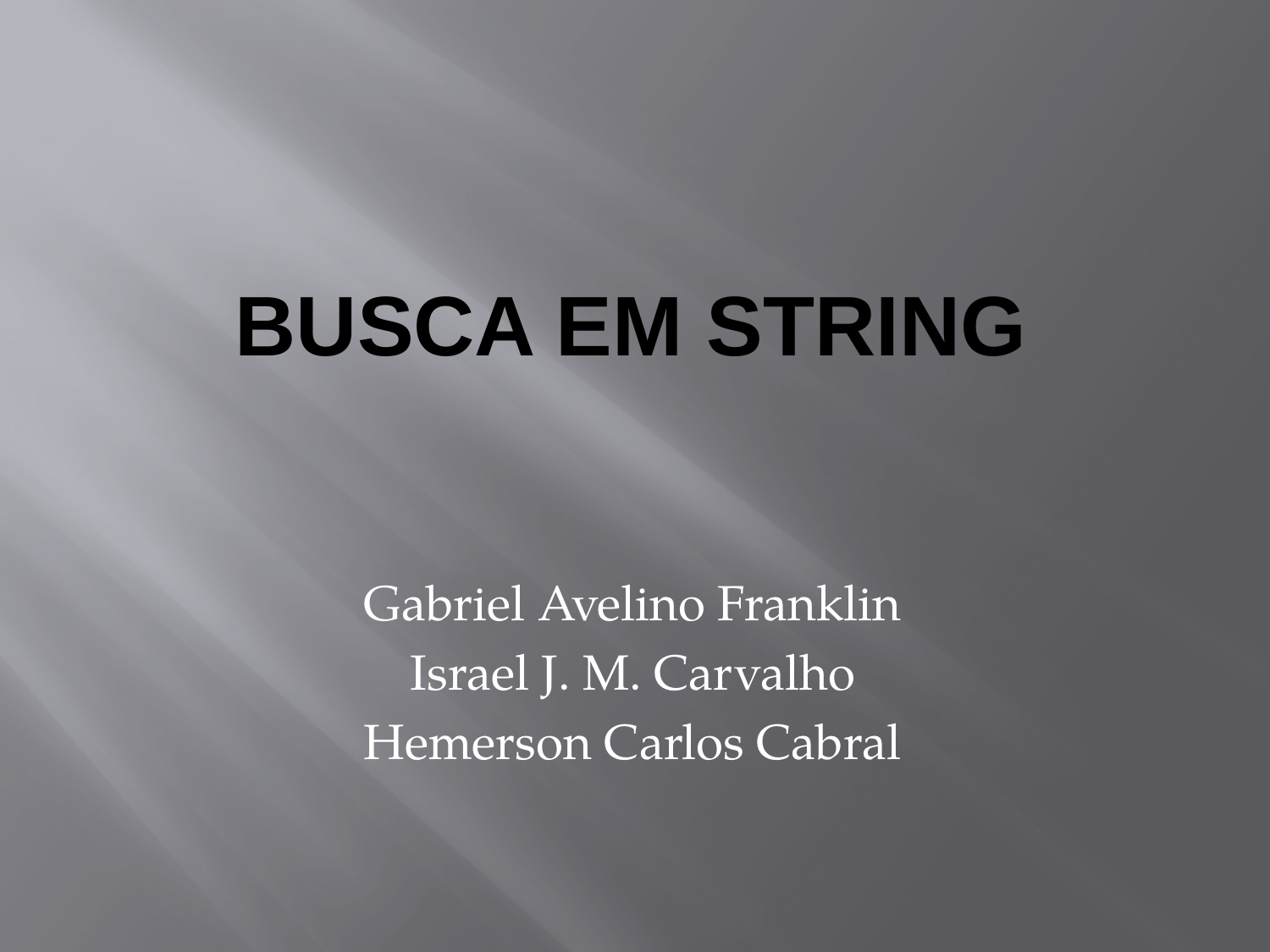

# Busca em String
Gabriel Avelino Franklin
Israel J. M. Carvalho
Hemerson Carlos Cabral